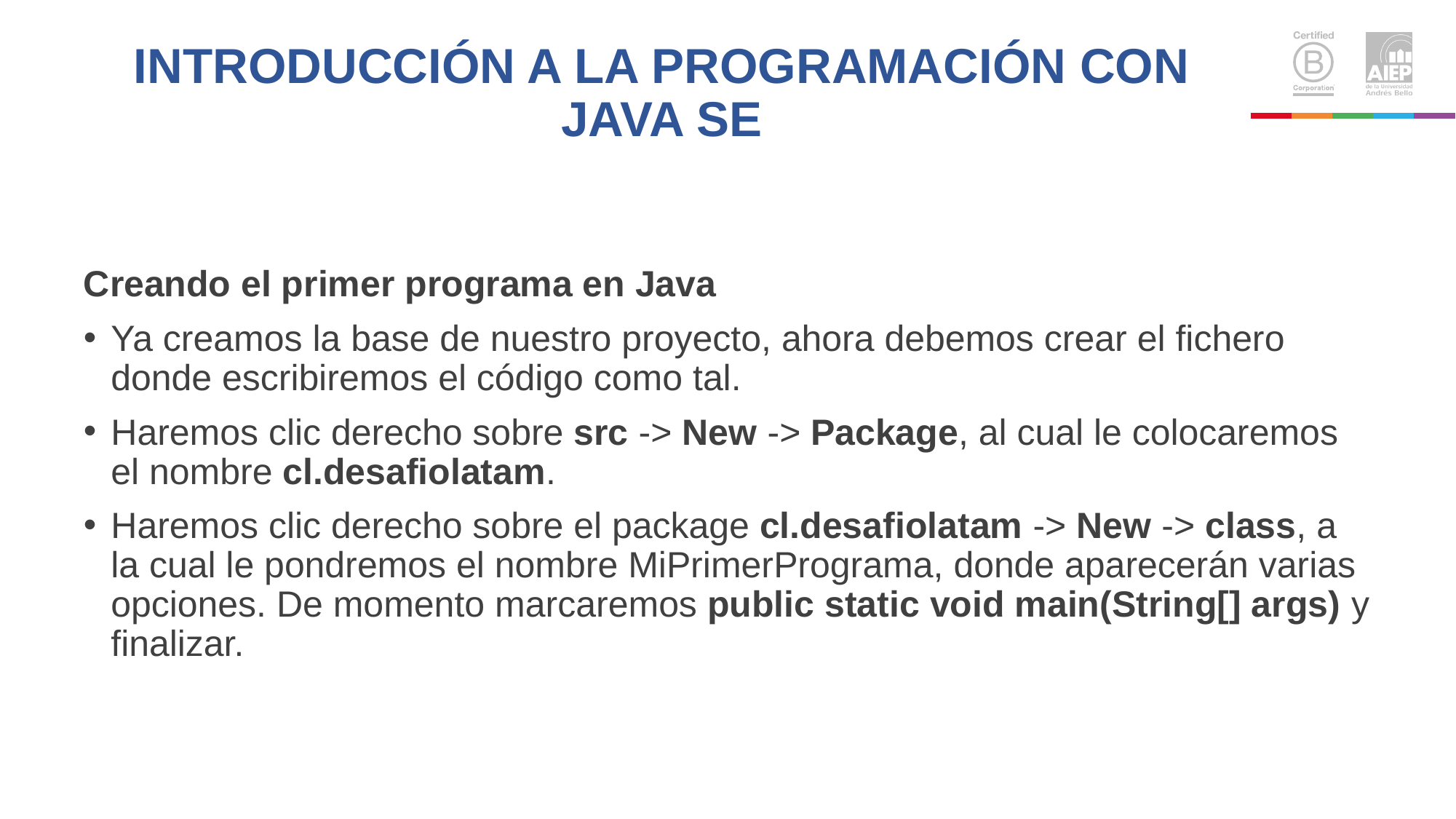

# INTRODUCCIÓN A LA PROGRAMACIÓN CON JAVA SE
Creando el primer programa en Java
Ya creamos la base de nuestro proyecto, ahora debemos crear el fichero donde escribiremos el código como tal.
Haremos clic derecho sobre src -> New -> Package, al cual le colocaremos el nombre cl.desafiolatam.
Haremos clic derecho sobre el package cl.desafiolatam -> New -> class, a la cual le pondremos el nombre MiPrimerPrograma, donde aparecerán varias opciones. De momento marcaremos public static void main(String[] args) y finalizar.